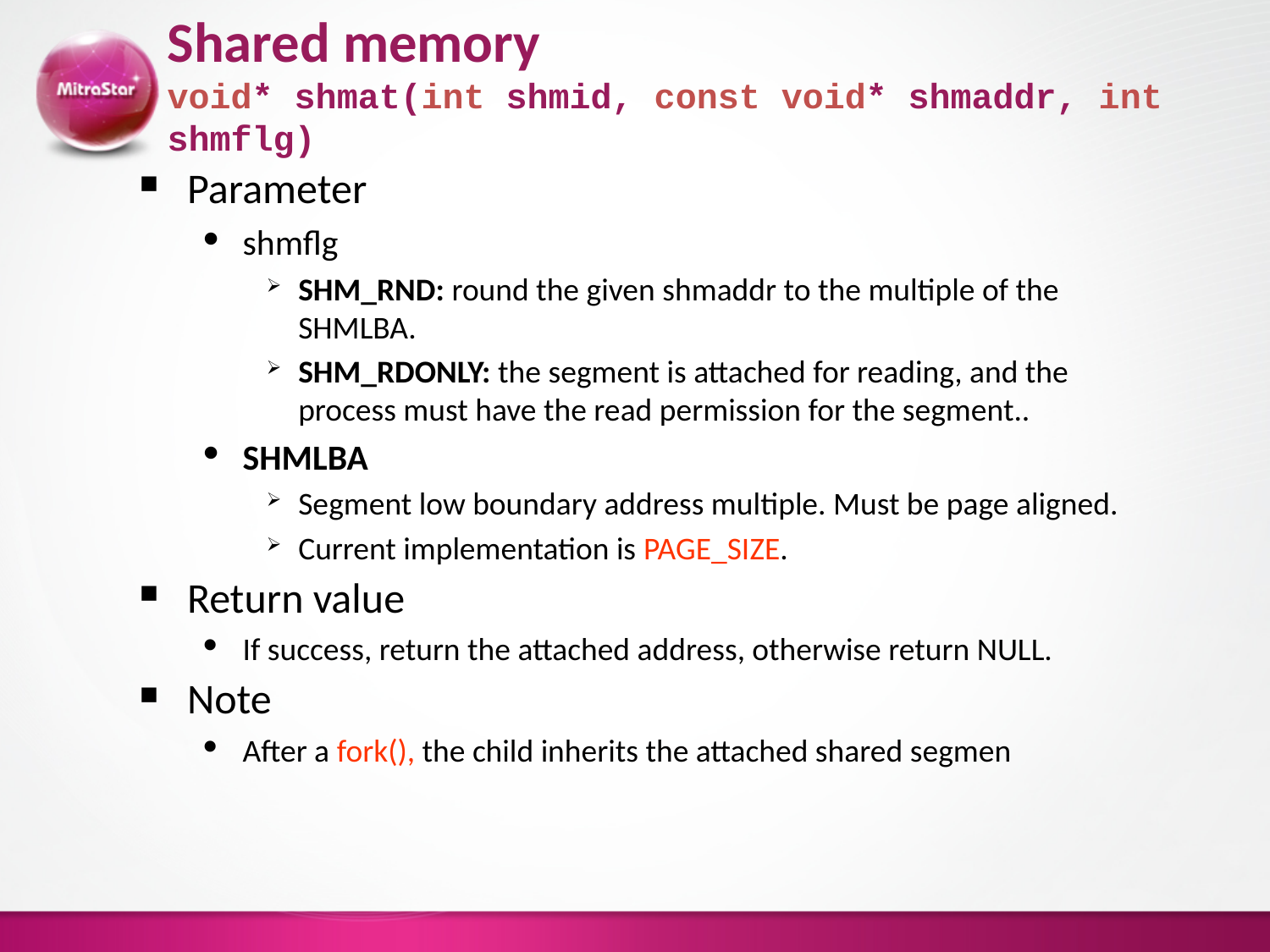

# Shared memory void* shmat(int shmid, const void* shmaddr, int shmflg)
Parameter
shmflg
SHM_RND: round the given shmaddr to the multiple of the SHMLBA.
SHM_RDONLY: the segment is attached for reading, and the process must have the read permission for the segment..
SHMLBA
Segment low boundary address multiple. Must be page aligned.
Current implementation is PAGE_SIZE.
Return value
If success, return the attached address, otherwise return NULL.
Note
After a fork(), the child inherits the attached shared segmen